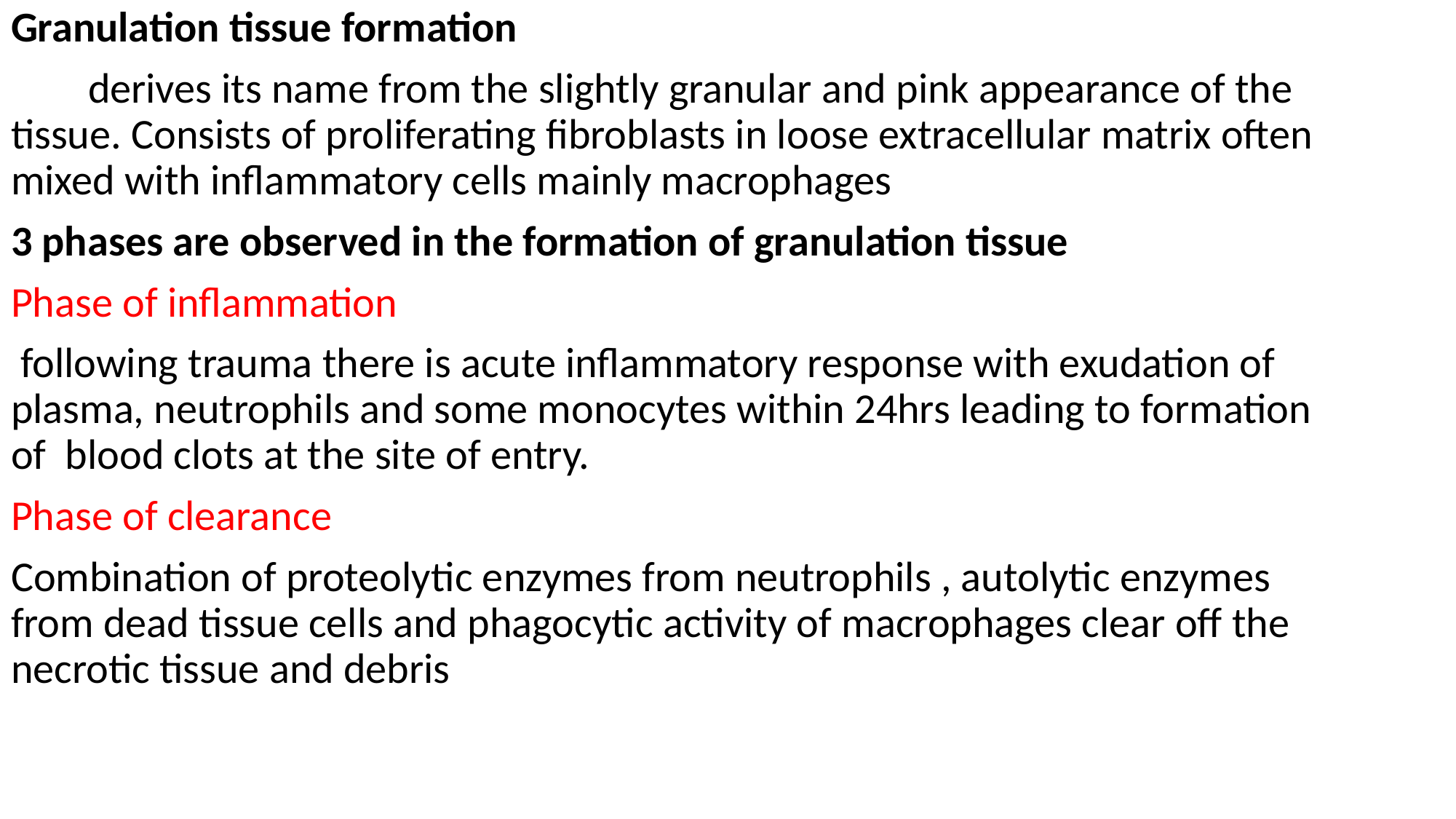

Granulation tissue formation
        derives its name from the slightly granular and pink appearance of the tissue. Consists of proliferating fibroblasts in loose extracellular matrix often mixed with inflammatory cells mainly macrophages
3 phases are observed in the formation of granulation tissue
Phase of inflammation
 following trauma there is acute inflammatory response with exudation of plasma, neutrophils and some monocytes within 24hrs leading to formation of  blood clots at the site of entry.
Phase of clearance
Combination of proteolytic enzymes from neutrophils , autolytic enzymes from dead tissue cells and phagocytic activity of macrophages clear off the necrotic tissue and debris